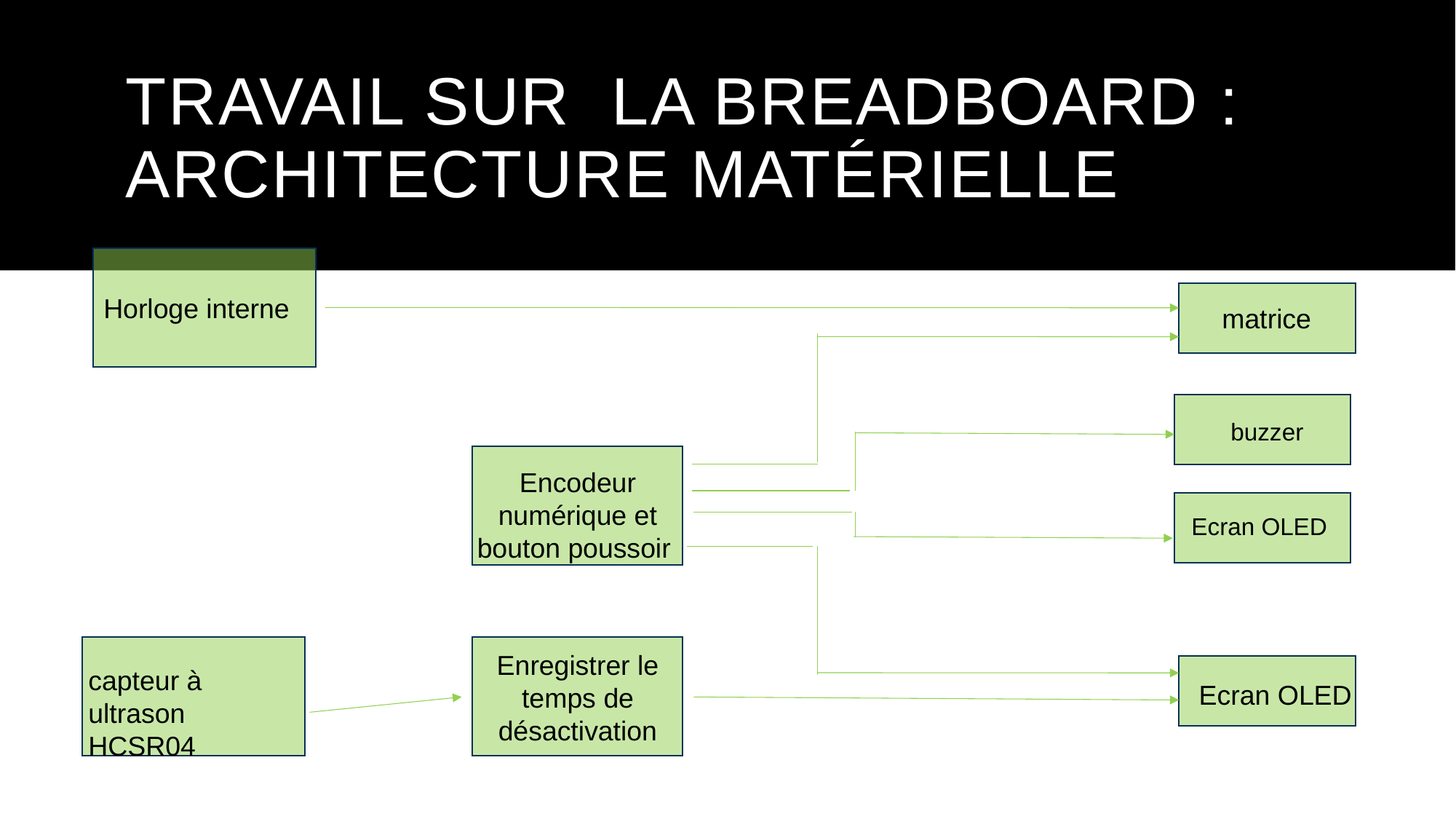

# Travail sur  la breadboard : architecture matérielle

Horloge interne
matrice

buzzer

Encodeur numérique et bouton poussoir

Ecran OLED

Enregistrer le temps de désactivation

capteur à ultrason HCSR04
Ecran OLED